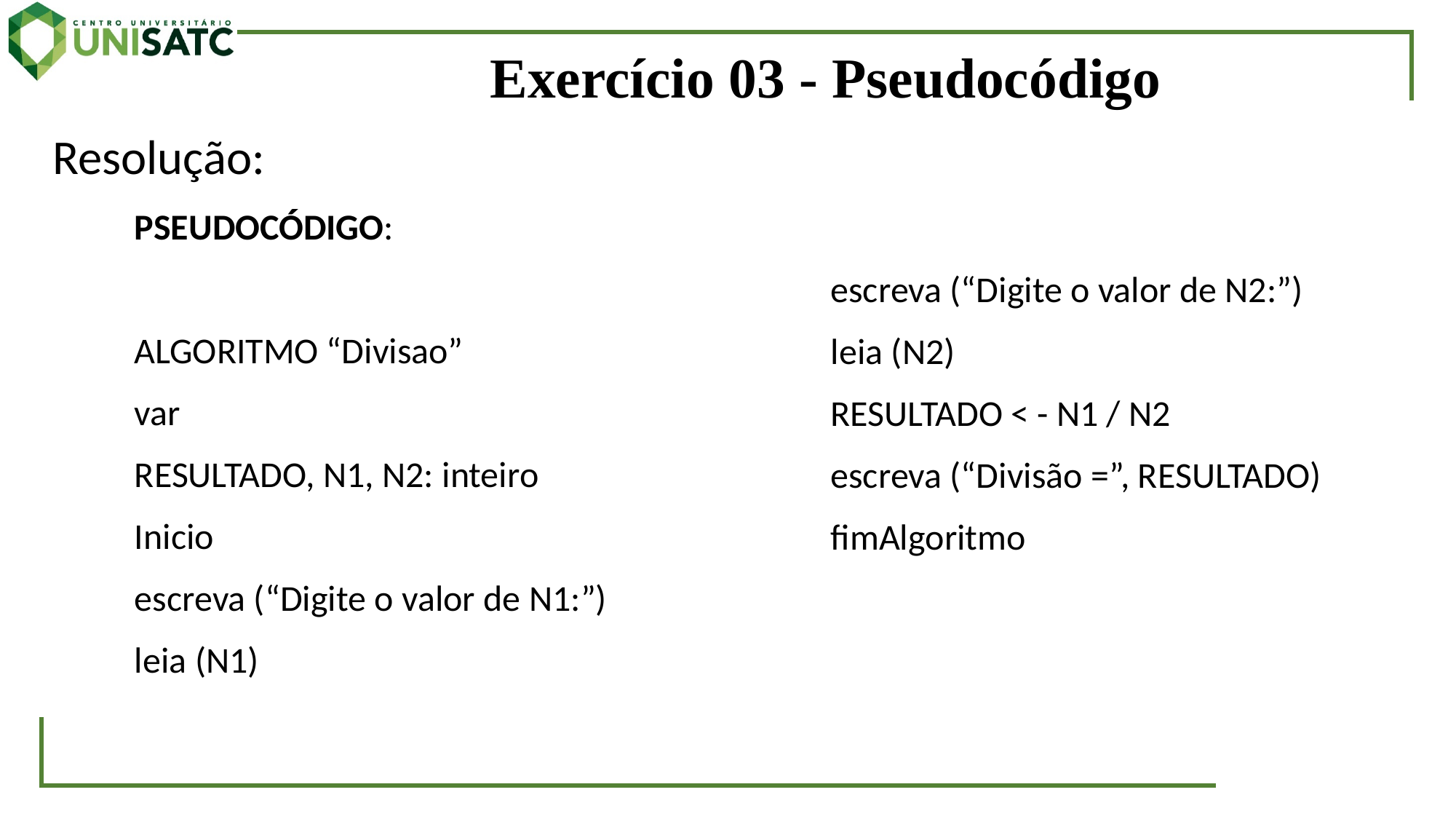

# Exercício 03 - Pseudocódigo
Resolução:
PSEUDOCÓDIGO:

ALGORITMO “Divisao”
var
RESULTADO, N1, N2: inteiro
Inicio
escreva (“Digite o valor de N1:”)
leia (N1)

escreva (“Digite o valor de N2:”)
leia (N2)
RESULTADO < - N1 / N2
escreva (“Divisão =”, RESULTADO)
fimAlgoritmo